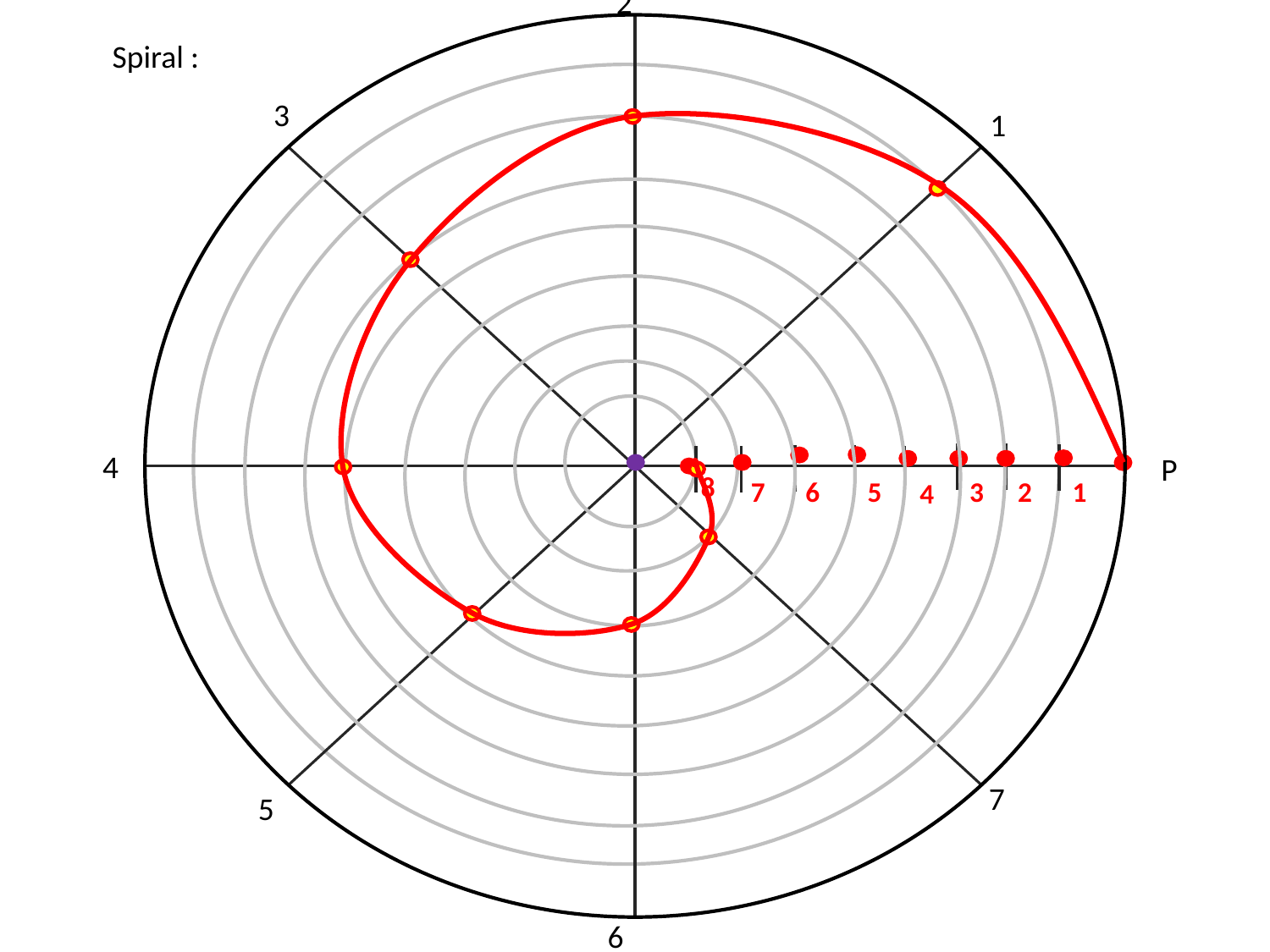

2

Spiral :

3
1

4
P

8
5
1
2
7
6
3
4

7
5
6